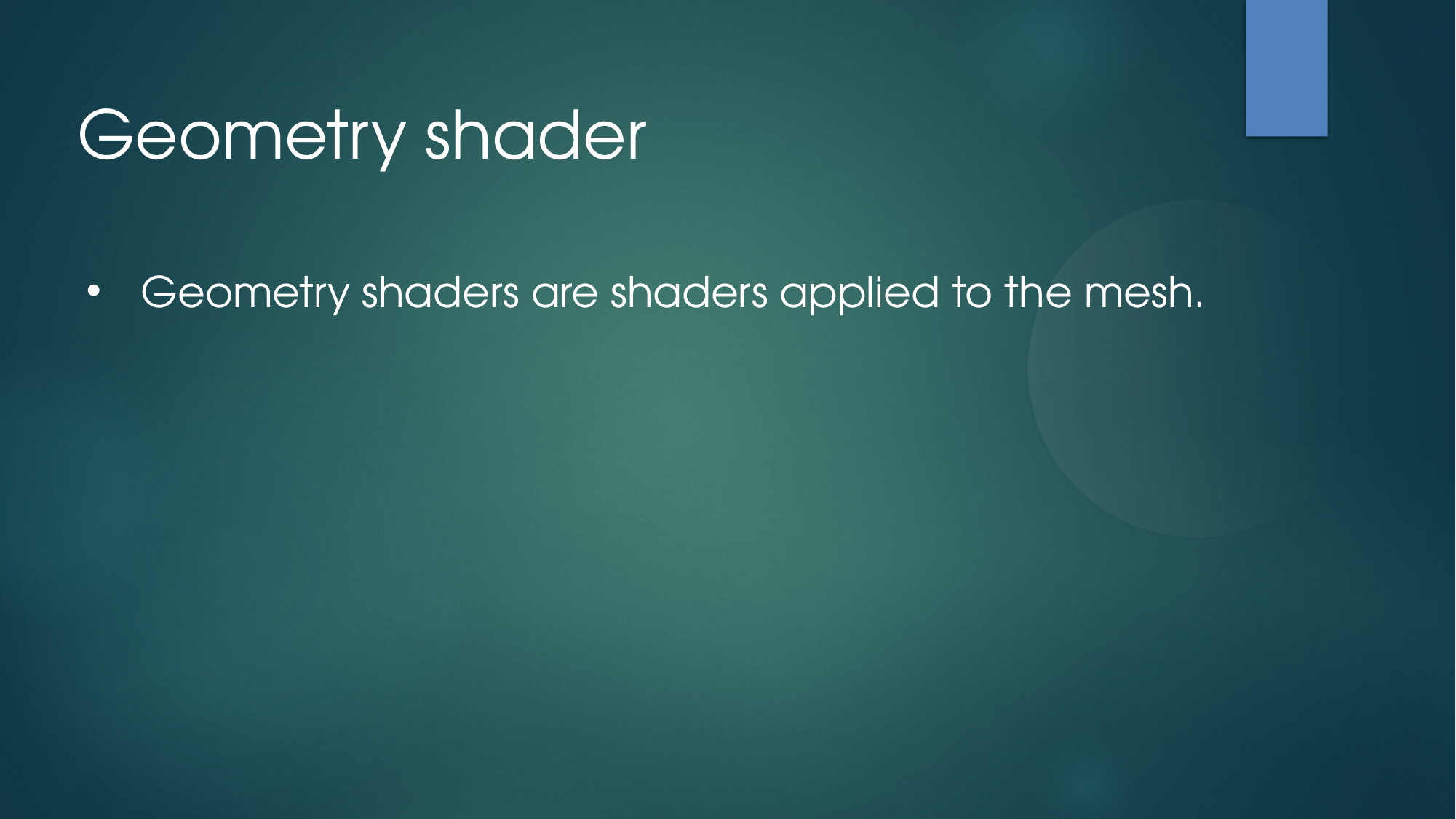

# Geometry shader
Geometry shaders are shaders applied to the mesh.